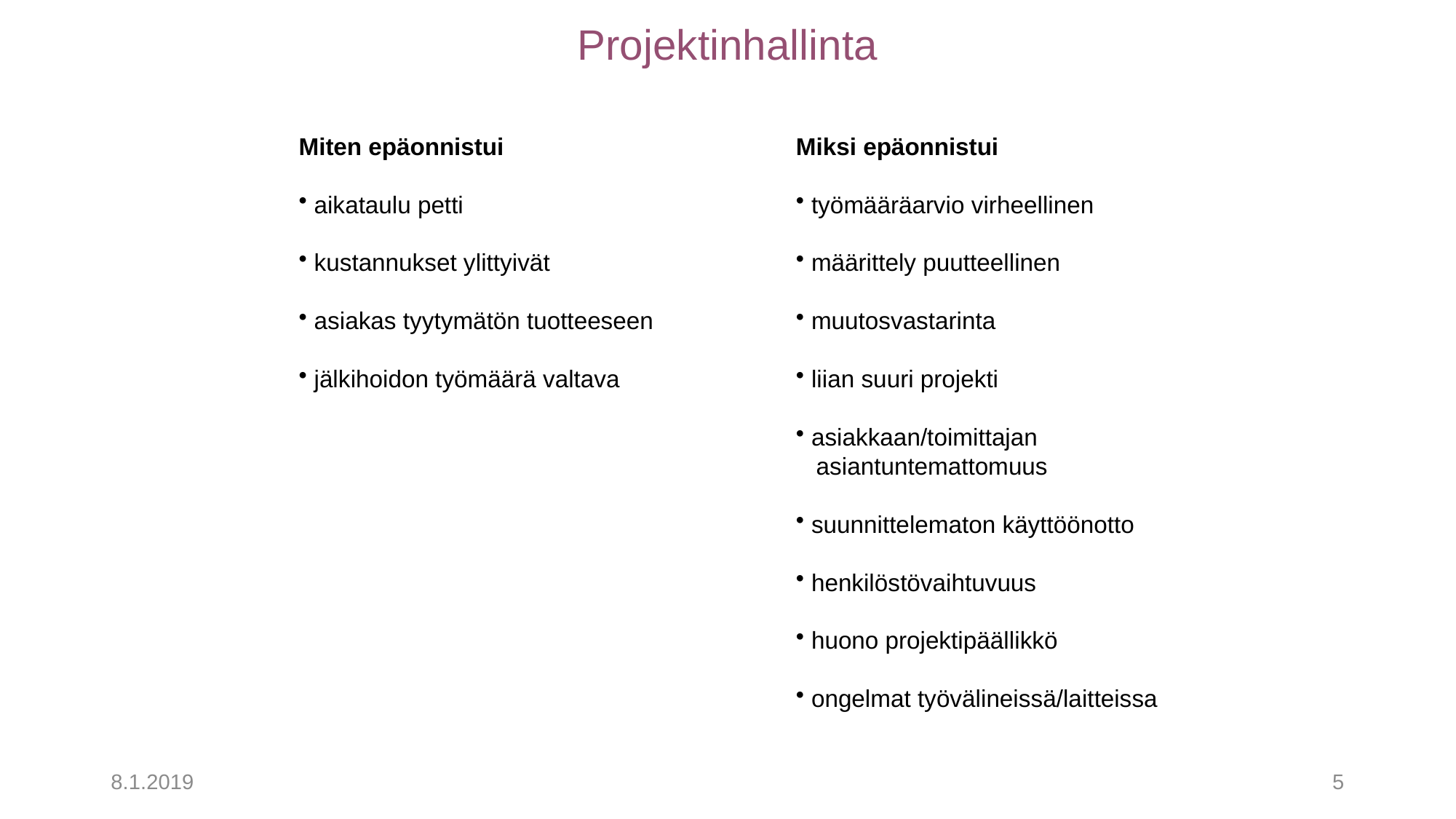

Projektinhallinta
Miten epäonnistui

 aikataulu petti

 kustannukset ylittyivät

 asiakas tyytymätön tuotteeseen

 jälkihoidon työmäärä valtava
Miksi epäonnistui

 työmääräarvio virheellinen

 määrittely puutteellinen

 muutosvastarinta

 liian suuri projekti

 asiakkaan/toimittajan
   asiantuntemattomuus

 suunnittelematon käyttöönotto

 henkilöstövaihtuvuus

 huono projektipäällikkö

 ongelmat työvälineissä/laitteissa
8.1.2019
5